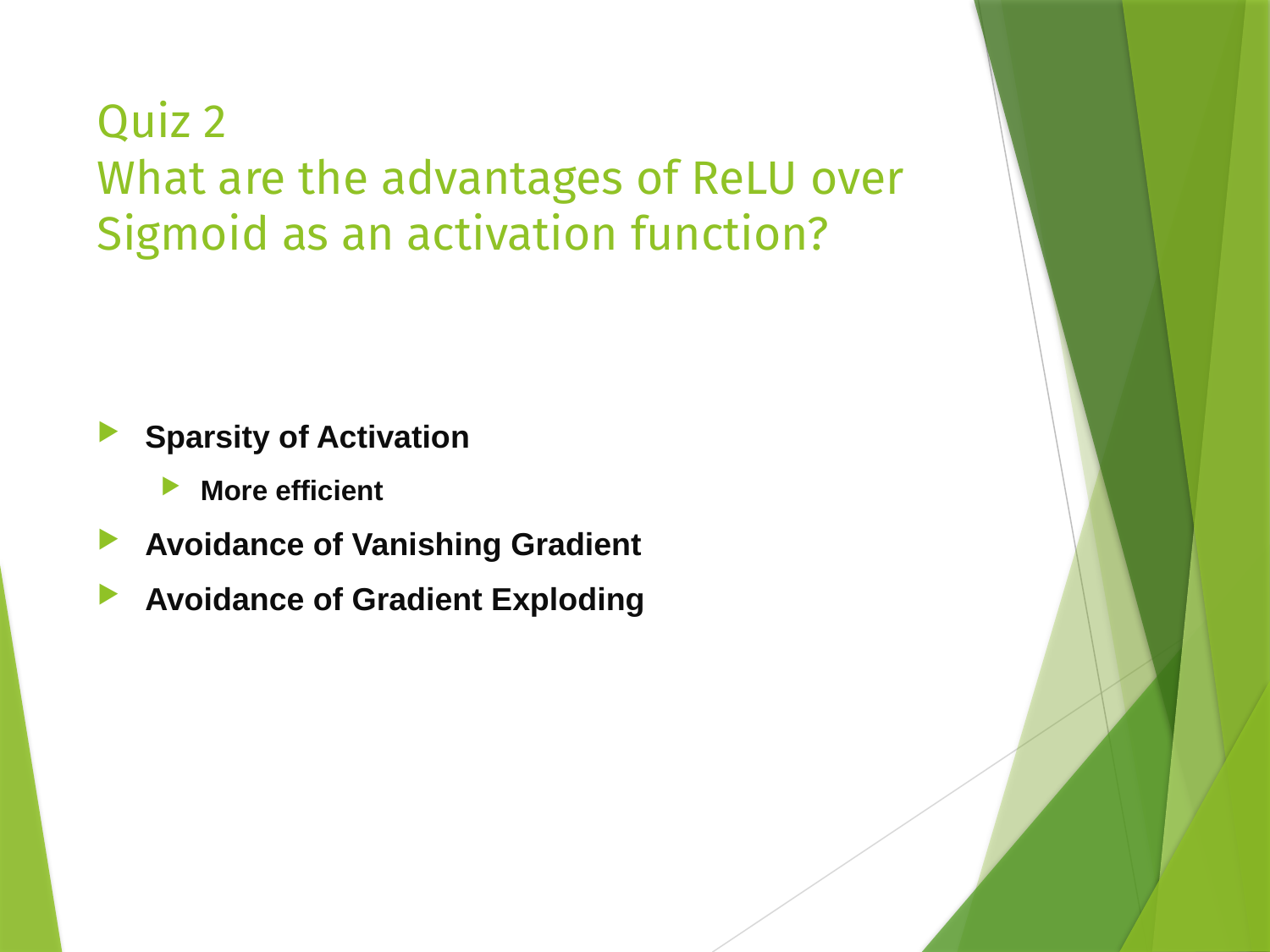

# Quiz 2 What are the advantages of ReLU over Sigmoid as an activation function?
Sparsity of Activation
More efficient
Avoidance of Vanishing Gradient
Avoidance of Gradient Exploding